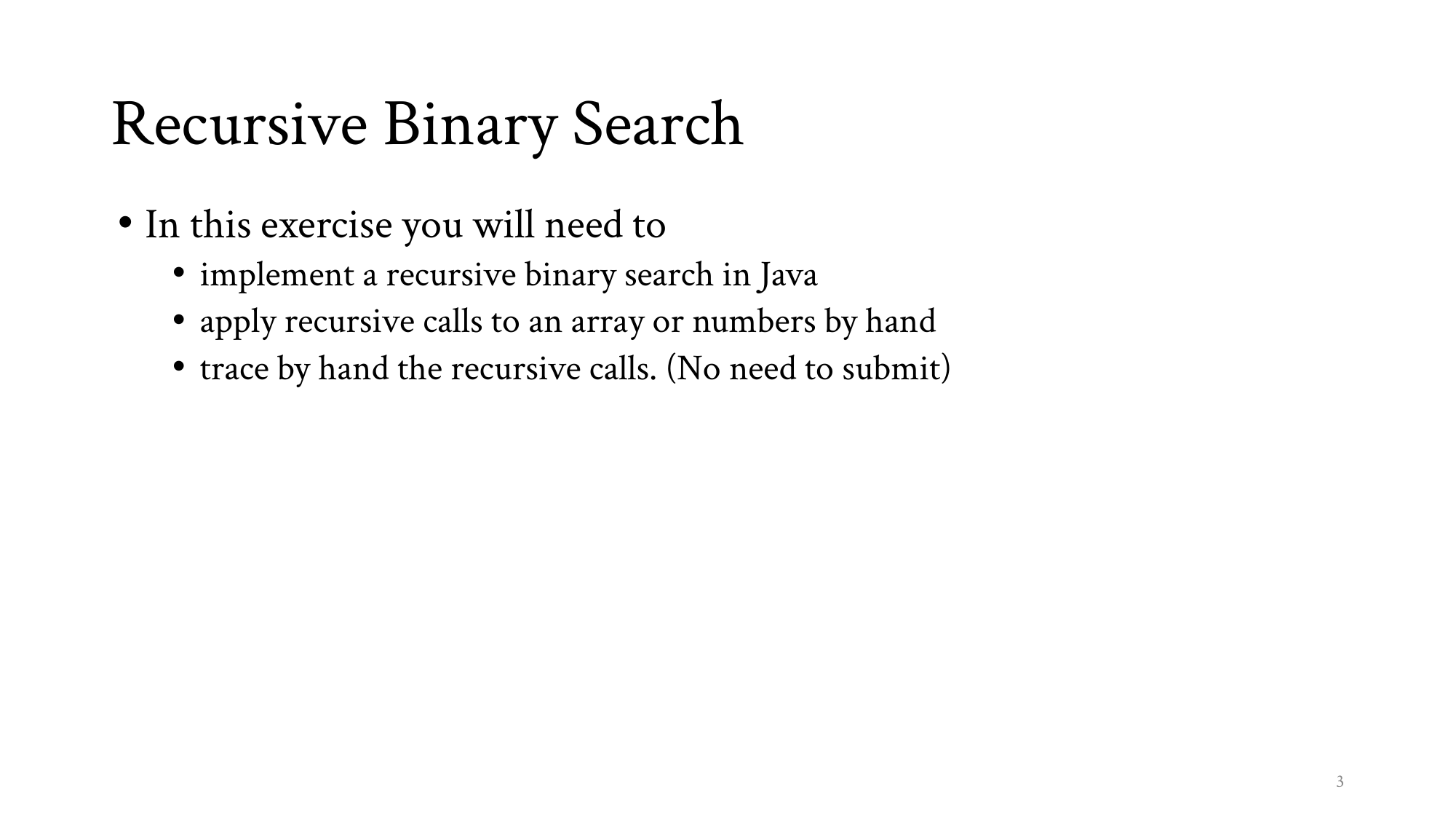

# Recursive Binary Search
In this exercise you will need to
implement a recursive binary search in Java
apply recursive calls to an array or numbers by hand
trace by hand the recursive calls. (No need to submit)
3